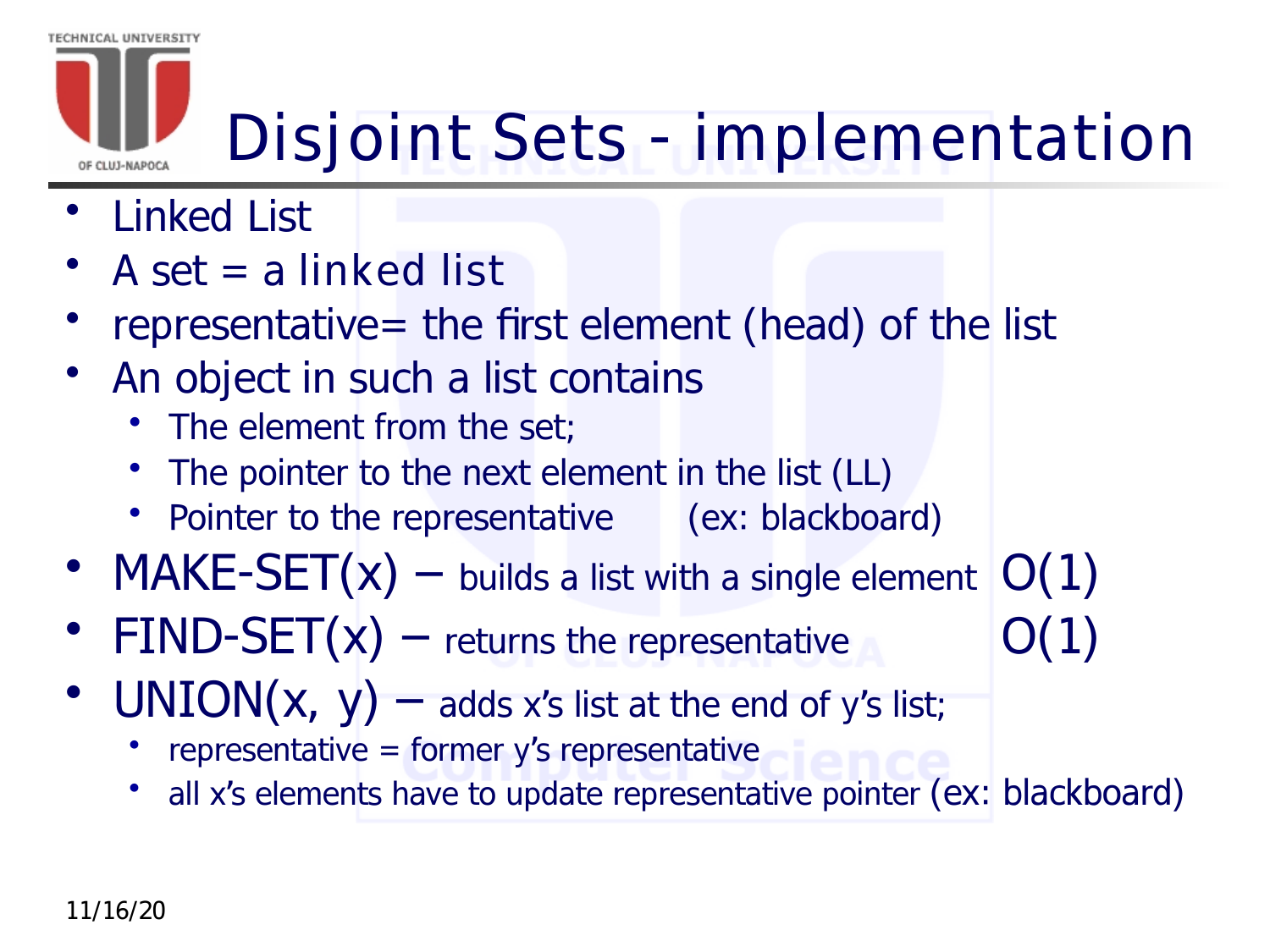

# Disjoint Sets - implementation
Linked List
A set = a linked list
representative= the first element (head) of the list
An object in such a list contains
The element from the set;
The pointer to the next element in the list (LL)
Pointer to the representative	 (ex: blackboard)
MAKE-SET(x) – builds a list with a single element	O(1)
FIND-SET(x) – returns the representative 		O(1)
UNION(x, y) – adds x’s list at the end of y’s list;
representative = former y’s representative
all x’s elements have to update representative pointer (ex: blackboard)
11/16/20